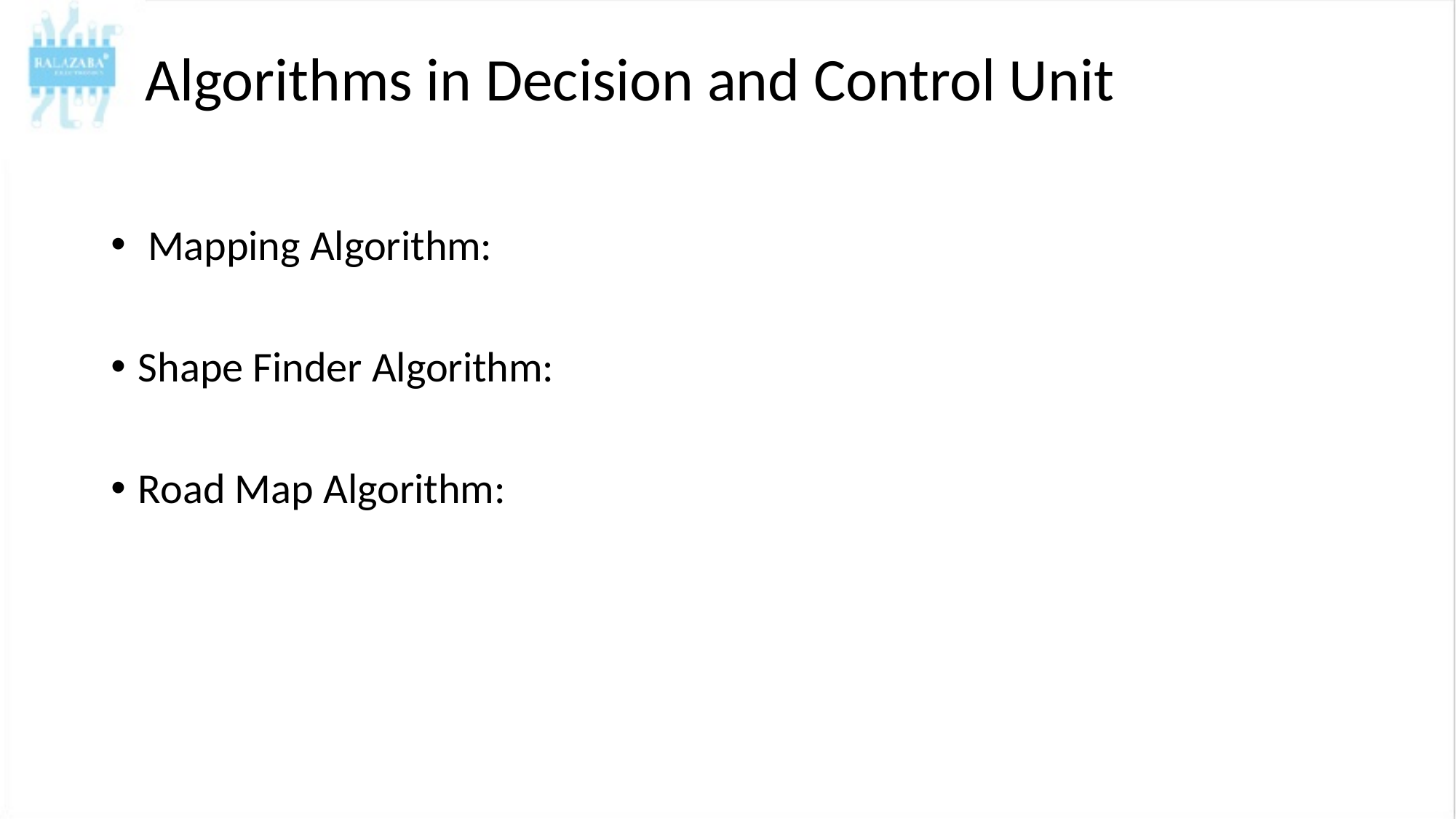

# Algorithms in Decision and Control Unit
 Mapping Algorithm:

Shape Finder Algorithm:

Road Map Algorithm: